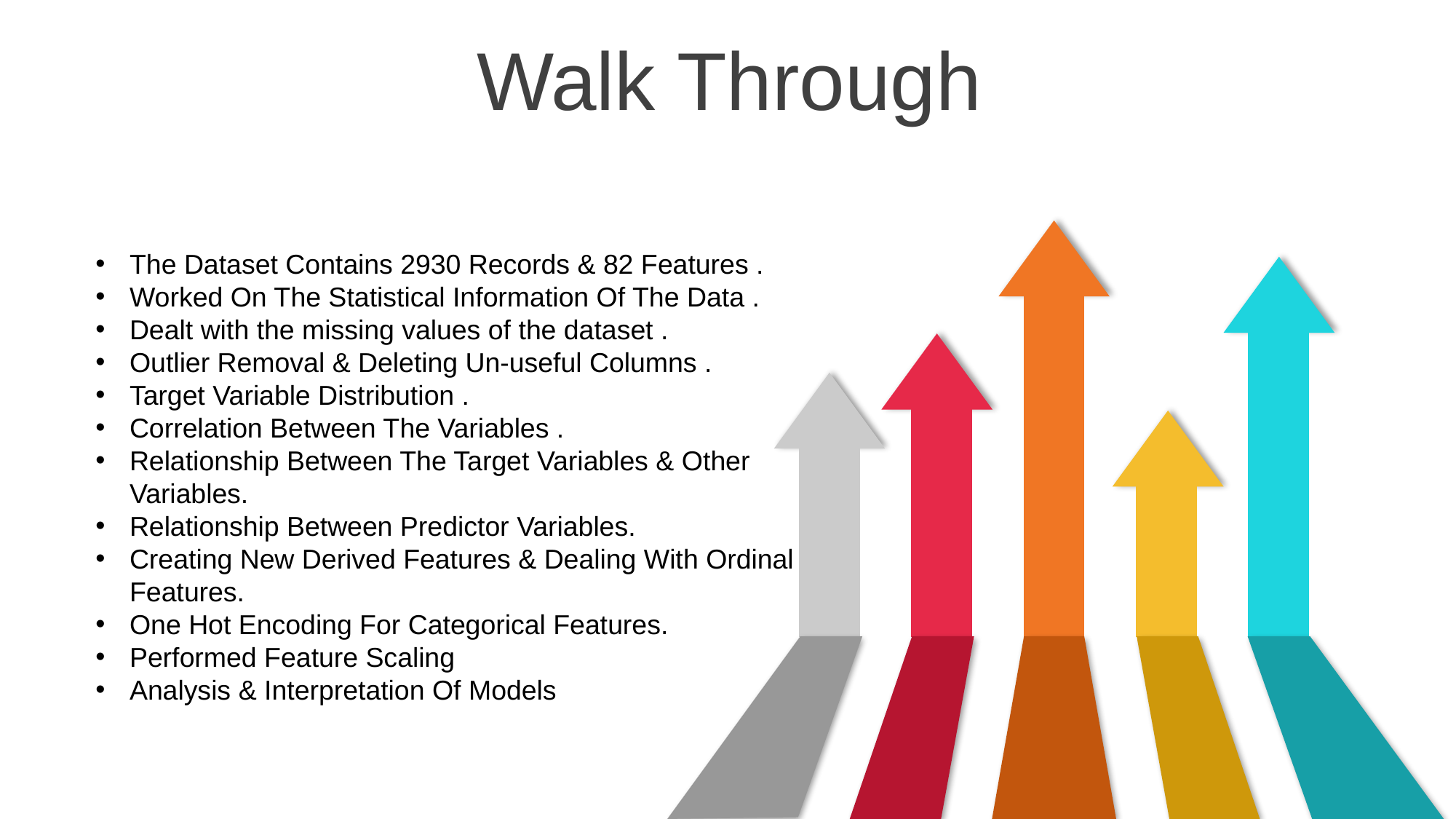

Walk Through

### Chart

| Category | Series 1 |
|---|---|
| Category 1 | 50.0 |
| Category 2 | 60.0 |
| Category 3 | 90.0 |
| Category 4 | 40.0 |
| Category 5 | 80.0 |

The Dataset Contains 2930 Records & 82 Features .
Worked On The Statistical Information Of The Data .
Dealt with the missing values of the dataset .
Outlier Removal & Deleting Un-useful Columns .
Target Variable Distribution .
Correlation Between The Variables .
Relationship Between The Target Variables & Other Variables.
Relationship Between Predictor Variables.
Creating New Derived Features & Dealing With Ordinal Features.
One Hot Encoding For Categorical Features.
Performed Feature Scaling
Analysis & Interpretation Of Models